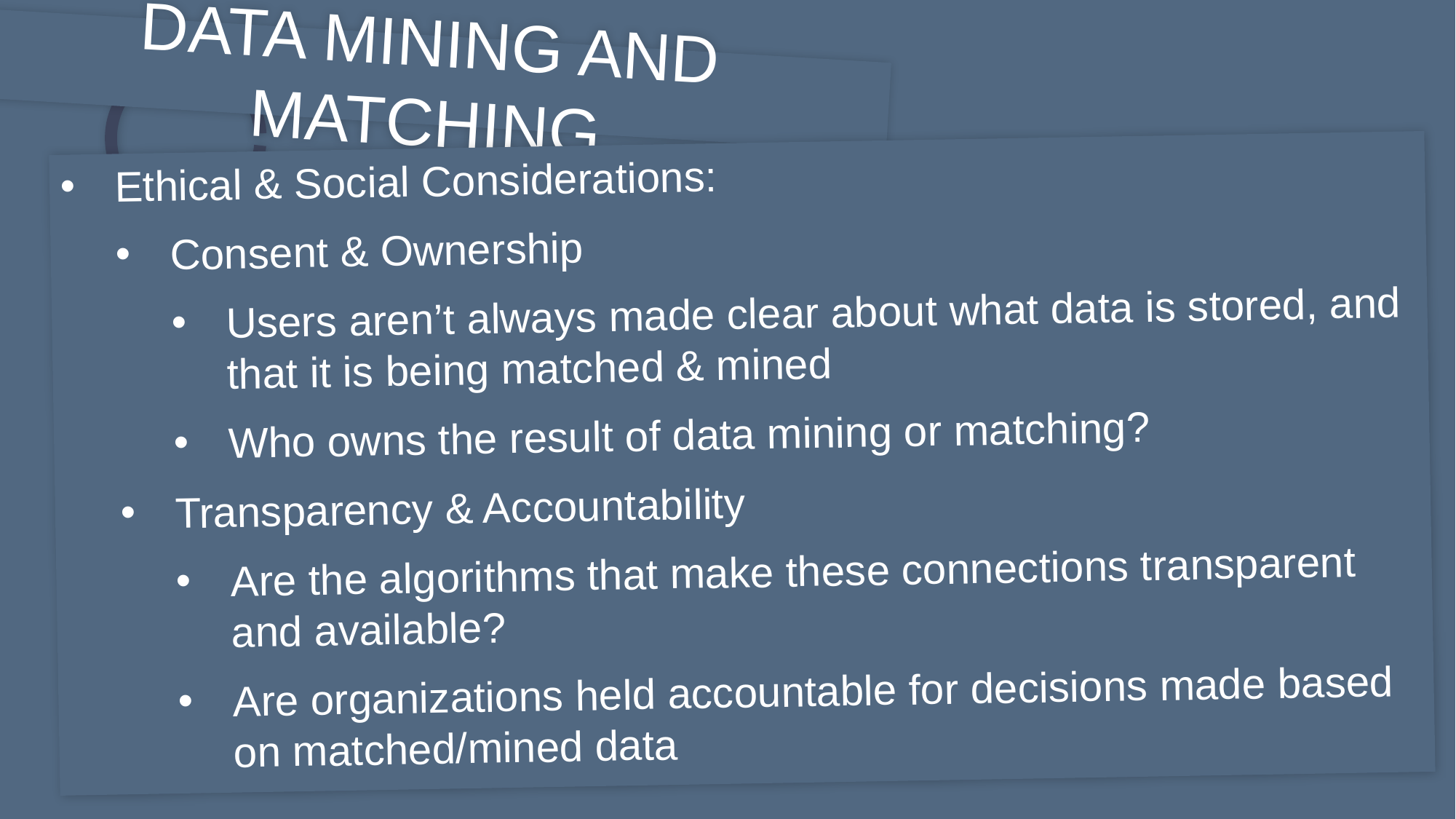

DATA MINING AND MATCHING

Ethical & Social Considerations:
Consent & Ownership
Users aren’t always made clear about what data is stored, and that it is being matched & mined
Who owns the result of data mining or matching?
Transparency & Accountability
Are the algorithms that make these connections transparent and available?
Are organizations held accountable for decisions made based on matched/mined data